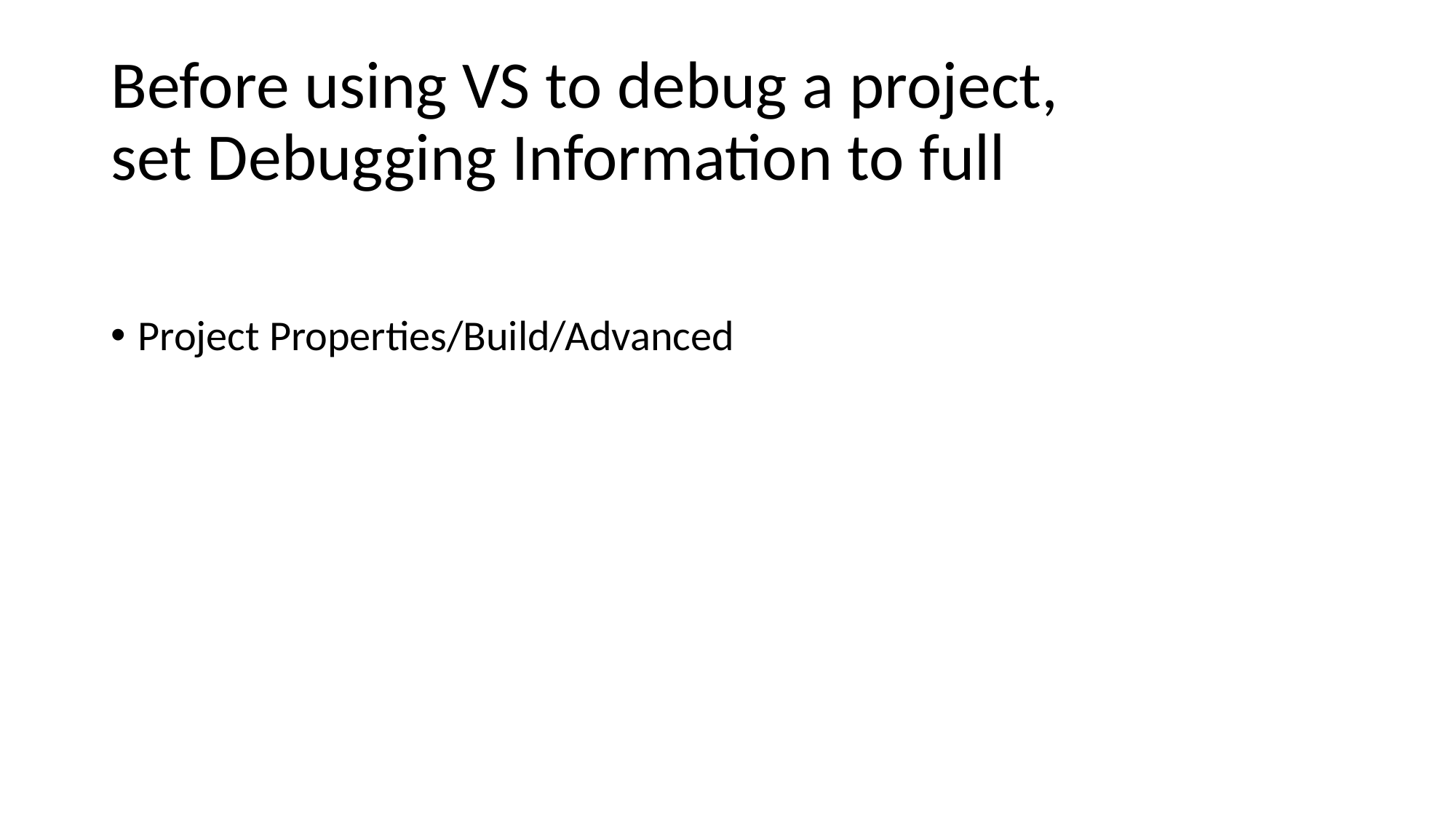

# Before using VS to debug a project, set Debugging Information to full
Project Properties/Build/Advanced